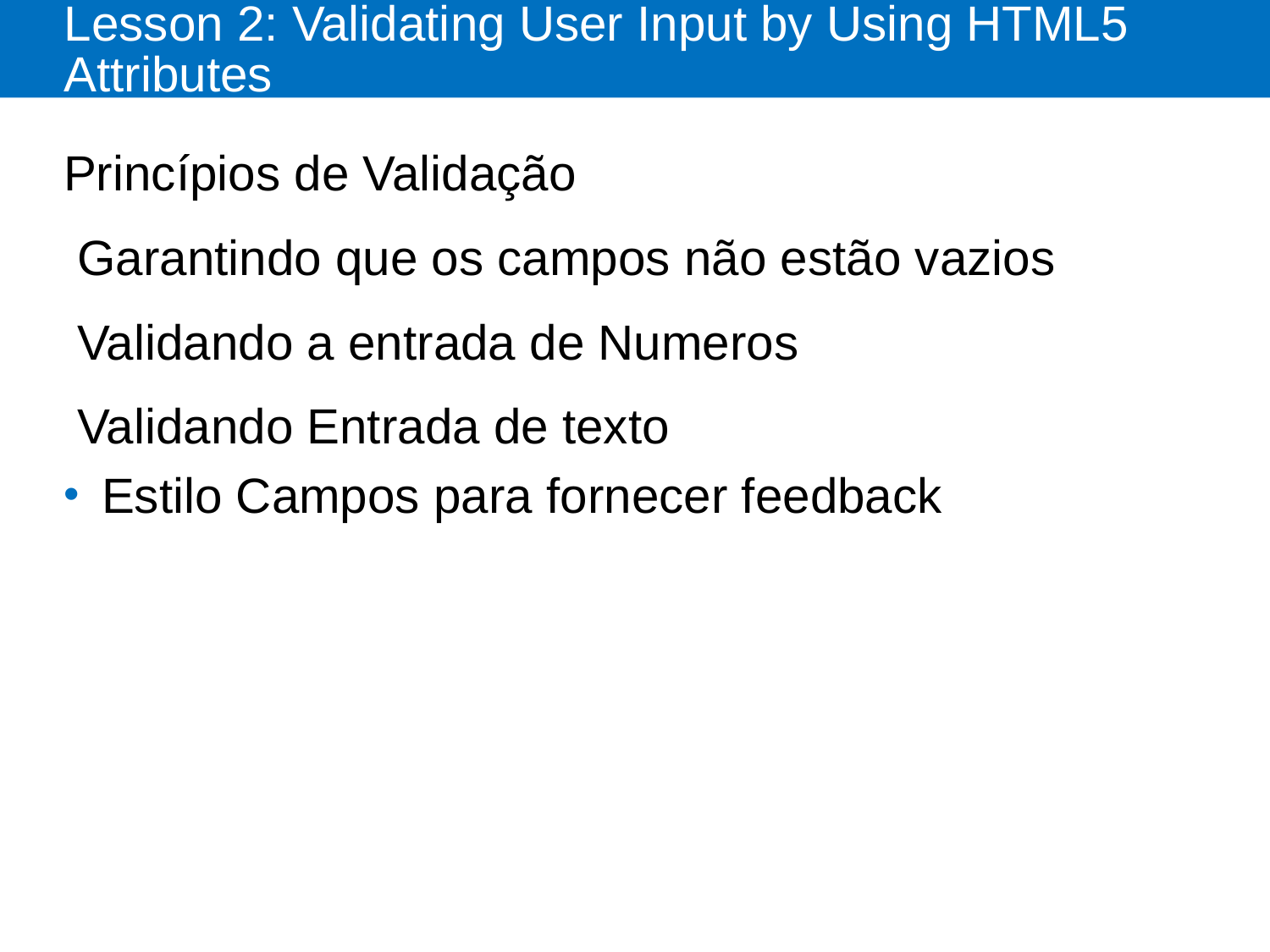

# Lesson 2: Validating User Input by Using HTML5 Attributes
Princípios de Validação
 Garantindo que os campos não estão vazios
 Validando a entrada de Numeros
 Validando Entrada de texto
 Estilo Campos para fornecer feedback